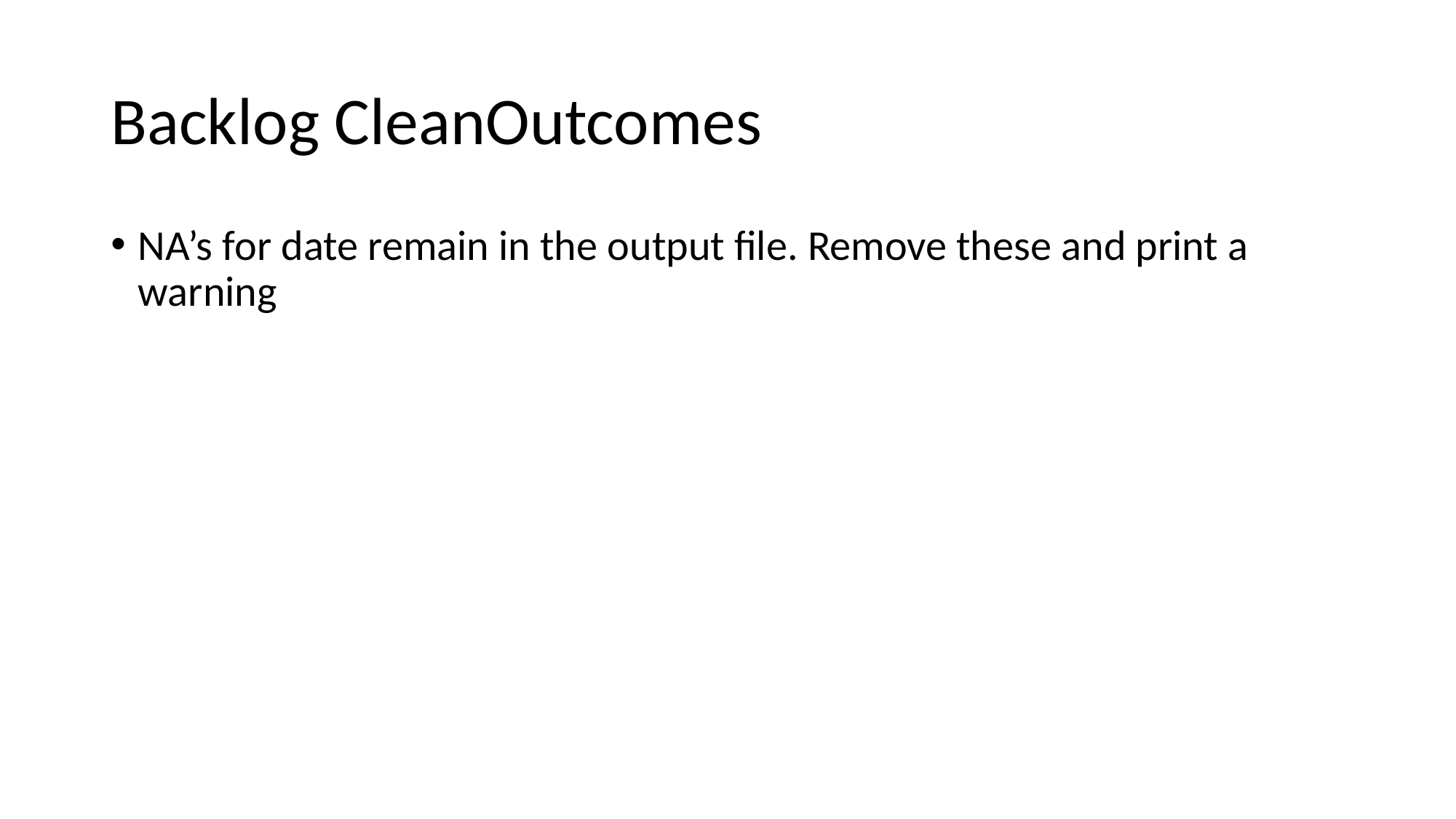

# Backlog CleanOutcomes
NA’s for date remain in the output file. Remove these and print a warning